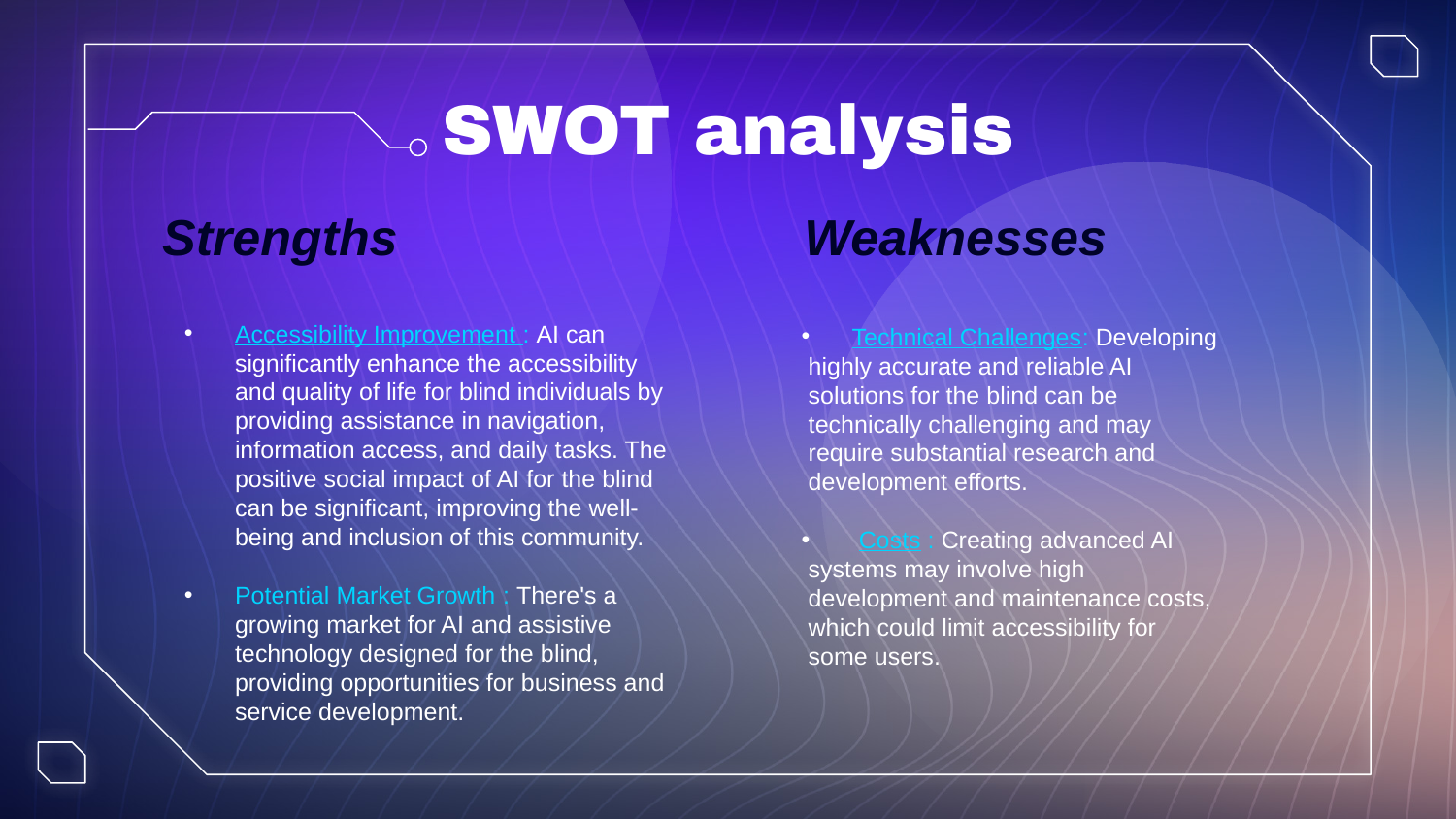

# SWOT analysis

Strengths
Weaknesses
Technical Challenges: Developing
 highly accurate and reliable AI
 solutions for the blind can be
 technically challenging and may
 require substantial research and
 development efforts.

 Costs : Creating advanced AI
 systems may involve high
 development and maintenance costs,
 which could limit accessibility for
 some users.
Accessibility Improvement : AI can significantly enhance the accessibility and quality of life for blind individuals by providing assistance in navigation, information access, and daily tasks. The positive social impact of AI for the blind can be significant, improving the well-being and inclusion of this community.

Potential Market Growth : There's a growing market for AI and assistive technology designed for the blind, providing opportunities for business and service development.